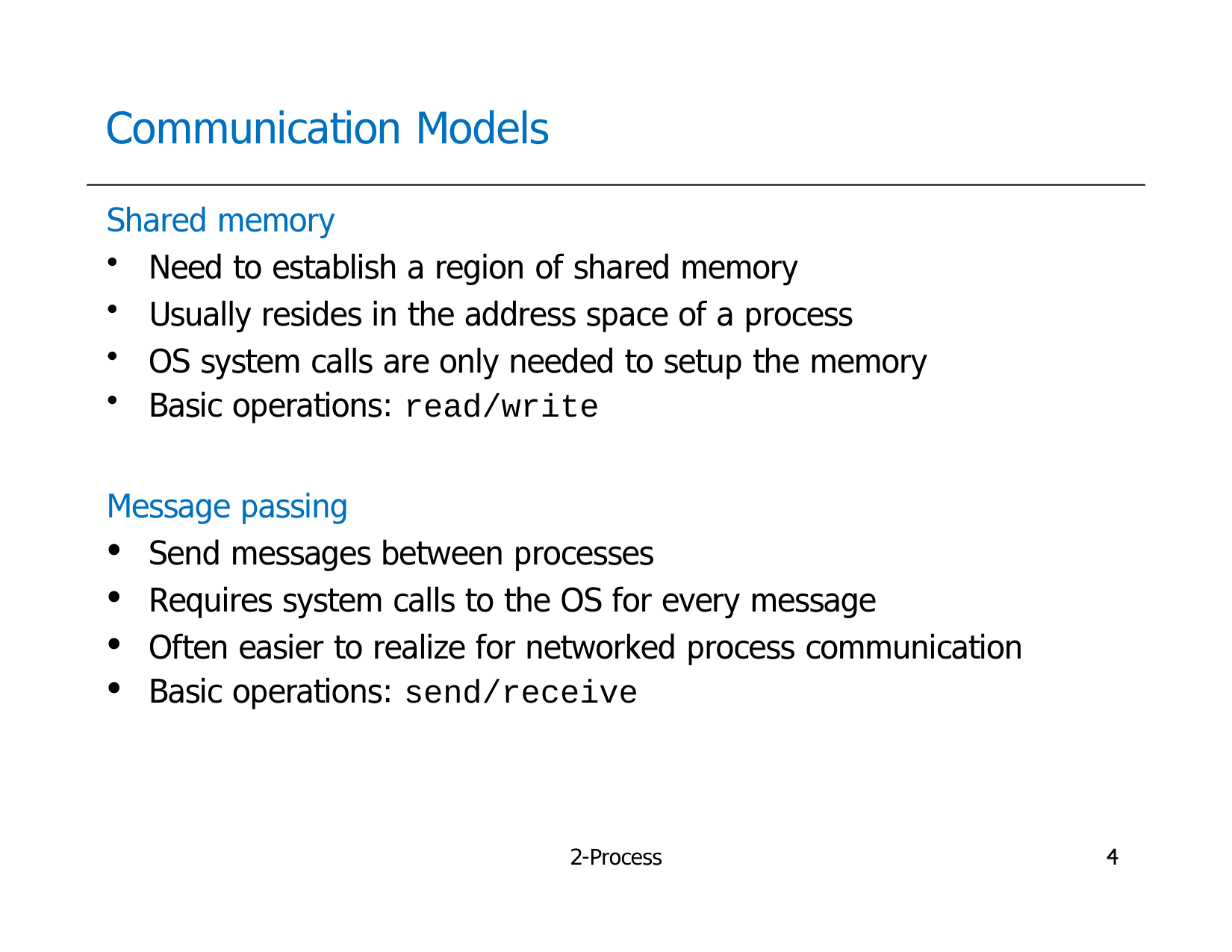

# Communication Models
Shared memory
Need to establish a region of shared memory
Usually resides in the address space of a process
OS system calls are only needed to setup the memory
Basic operations: read/write

Message passing
Send messages between processes
Requires system calls to the OS for every message
Often easier to realize for networked process communication
Basic operations: send/receive
2-Process
4